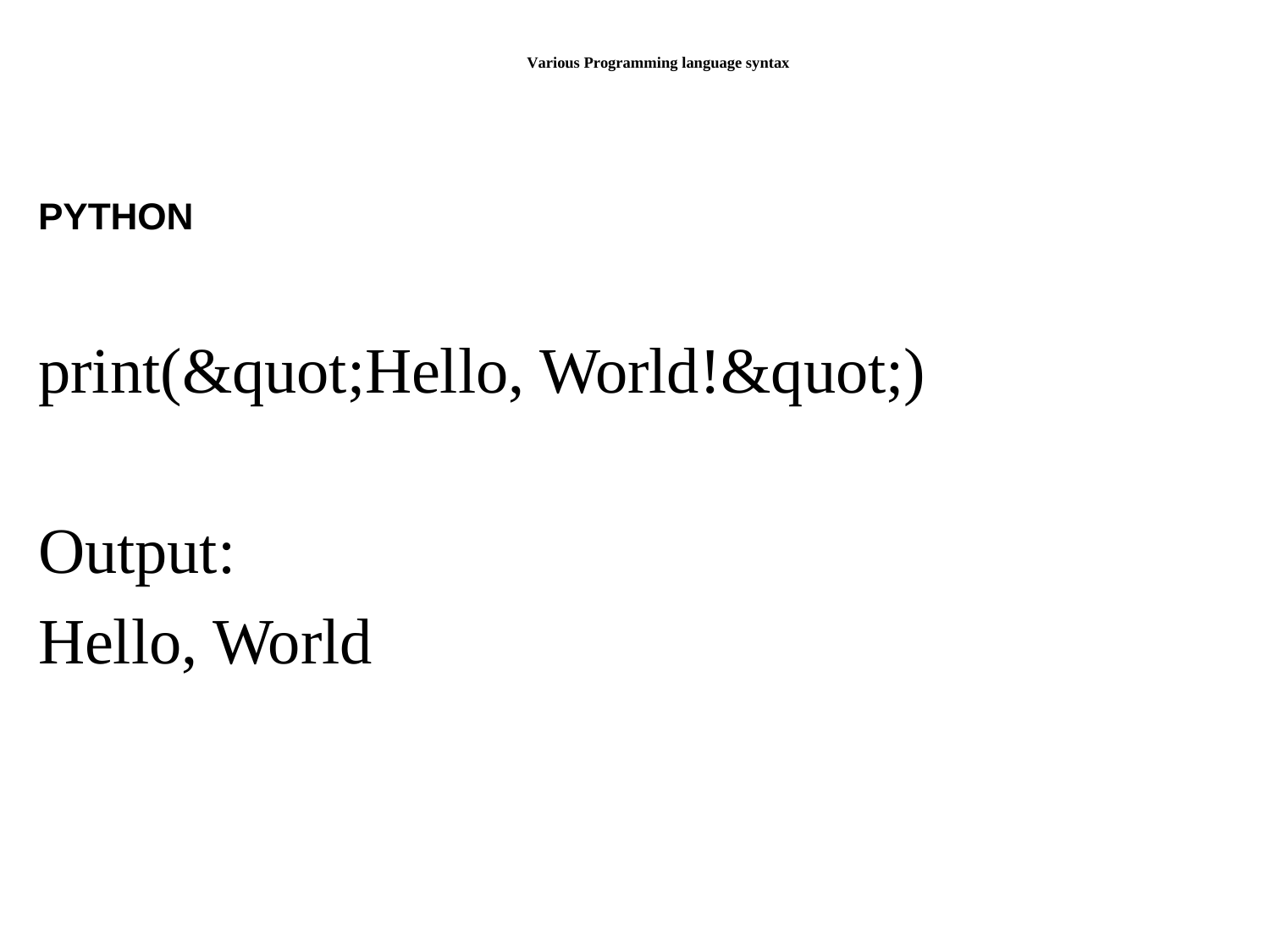

# Various Programming language syntax
PYTHON

print(&quot;Hello, World!&quot;)

Output:
Hello, World

35